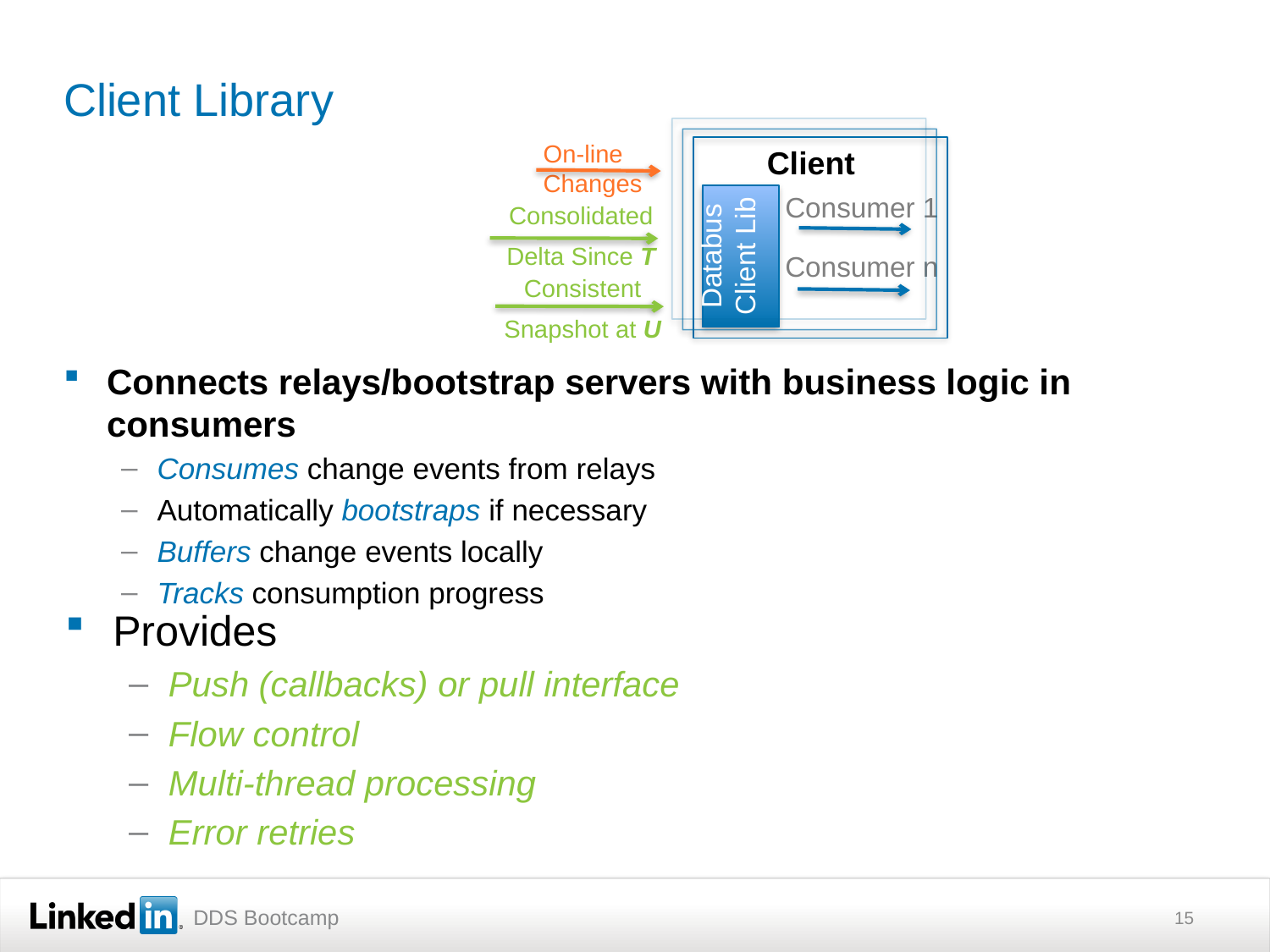

# Client Library

Client

Databus Client Lib

Consumer 1

Consumer n
On-line
Changes
Consolidated
Delta Since T
Consistent
Snapshot at U
Connects relays/bootstrap servers with business logic in consumers
Consumes change events from relays
Automatically bootstraps if necessary
Buffers change events locally
Tracks consumption progress
Provides
Push (callbacks) or pull interface
Flow control
Multi-thread processing
Error retries
15